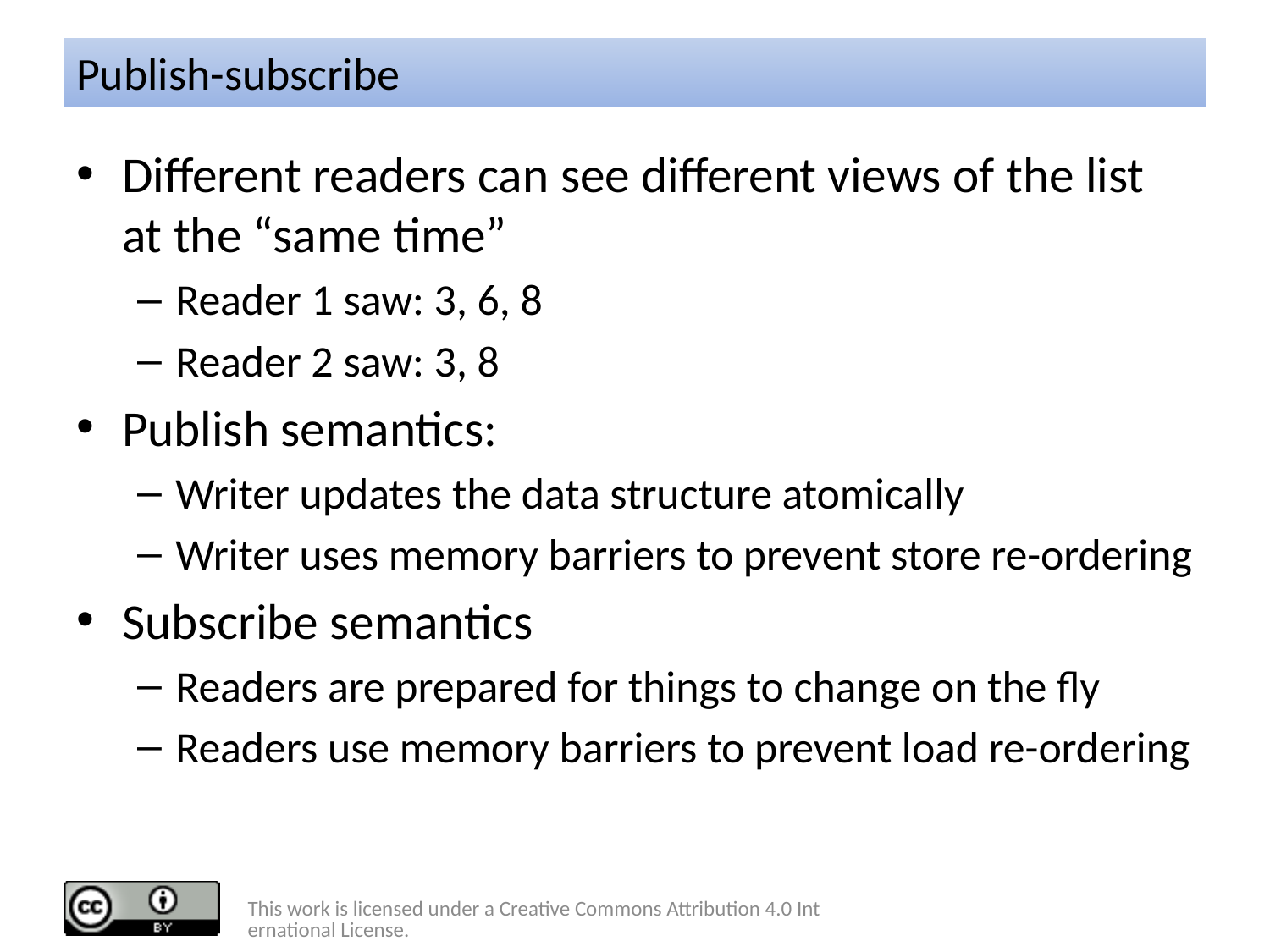

# Publish-subscribe
Different readers can see different views of the list at the “same time”
Reader 1 saw: 3, 6, 8
Reader 2 saw: 3, 8
Publish semantics:
Writer updates the data structure atomically
Writer uses memory barriers to prevent store re-ordering
Subscribe semantics
Readers are prepared for things to change on the fly
Readers use memory barriers to prevent load re-ordering

This work is licensed under a Creative Commons Attribution 4.0 International License.